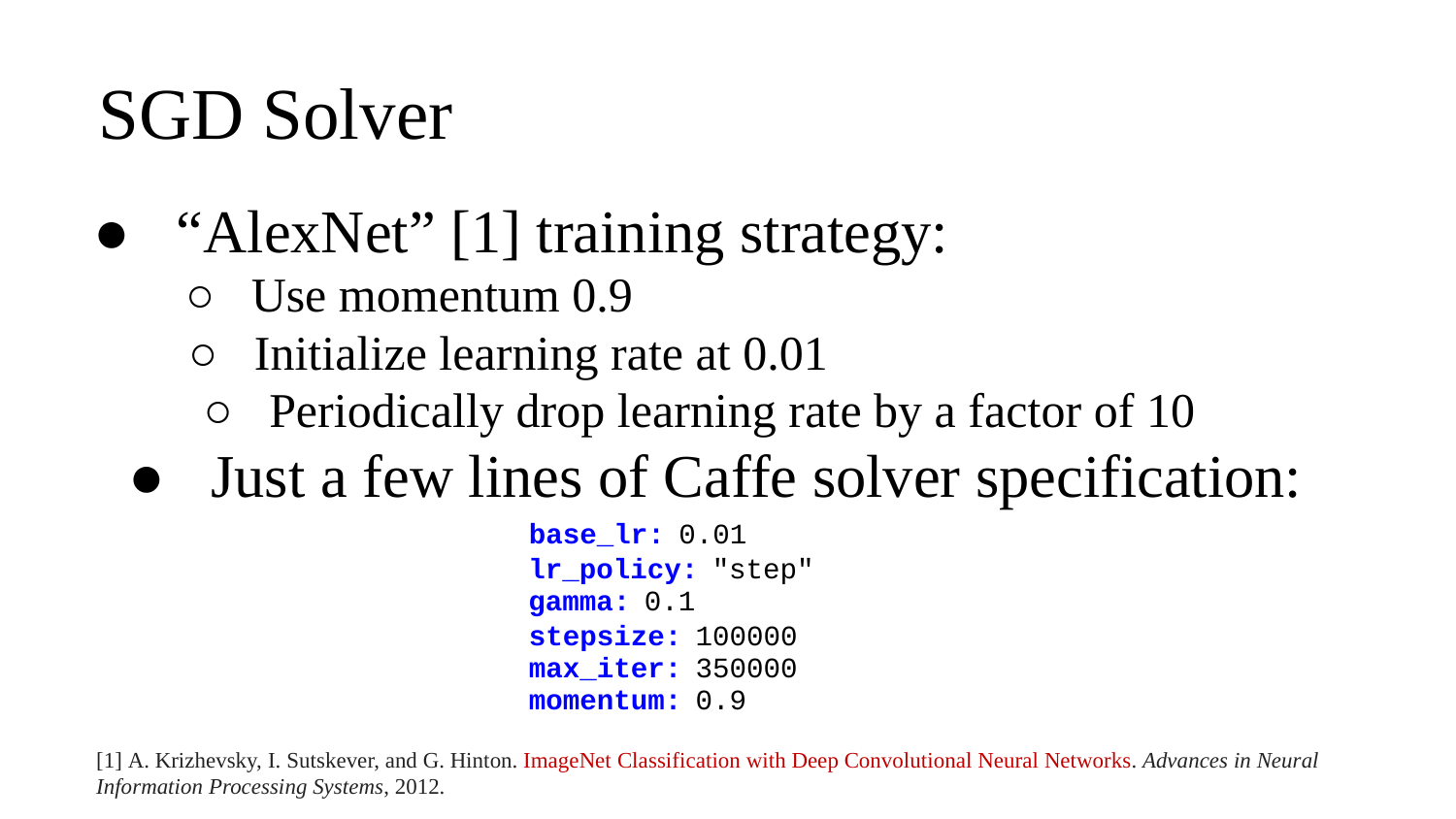

SGD Solver

●   “AlexNet” [1] training strategy:
○   Use momentum 0.9
○   Initialize learning rate at 0.01

○   Periodically drop learning rate by a factor of 10
●   Just a few lines of Caffe solver specification:
base_lr:  0.01
lr_policy:  "step"
gamma:  0.1
stepsize:  100000
max_iter:  350000
momentum:  0.9

[1] A. Krizhevsky, I. Sutskever, and G. Hinton. ImageNet Classification with Deep Convolutional Neural Networks. Advances in Neural
Information Processing Systems, 2012.